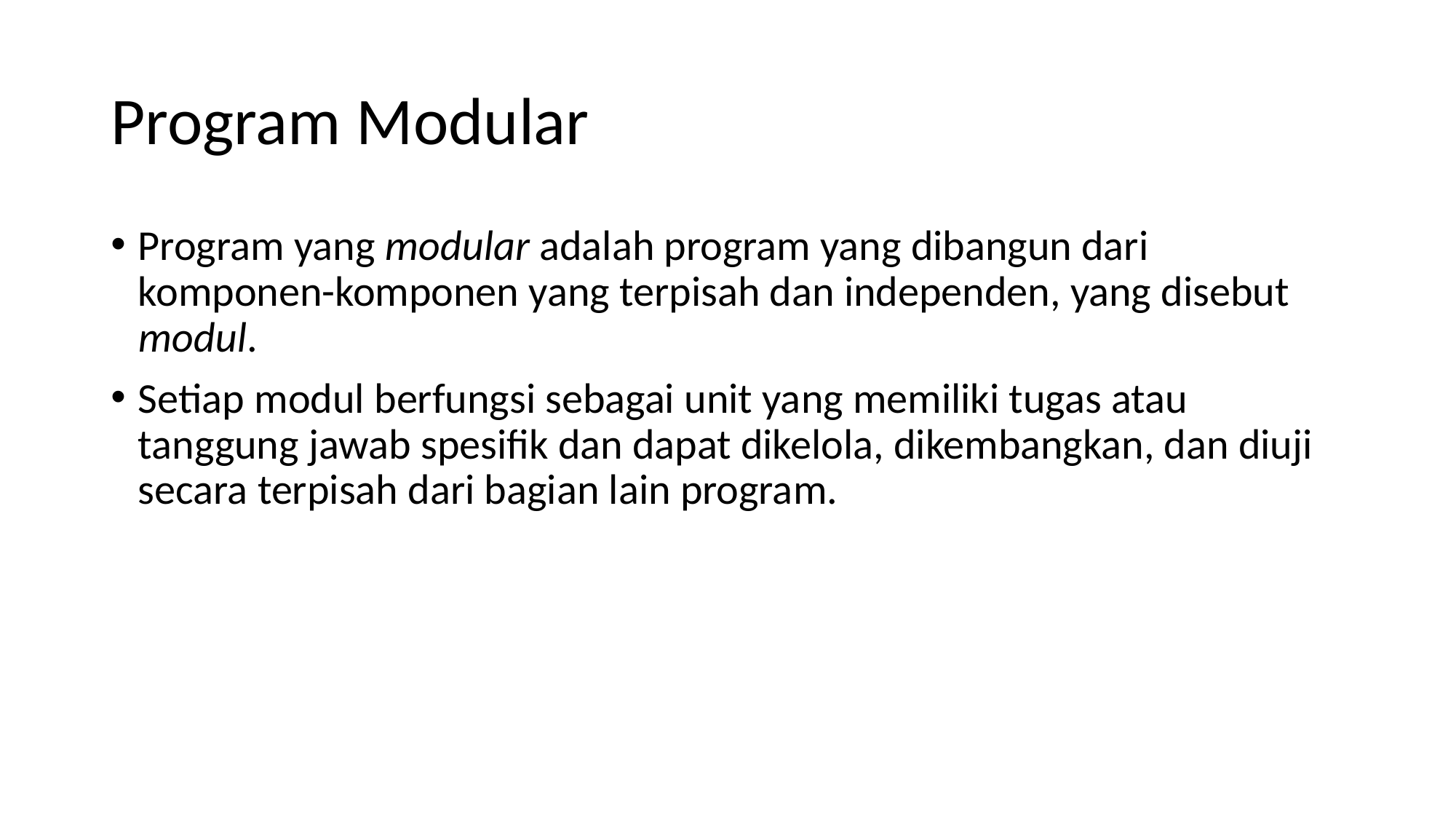

# Program Modular
Program yang modular adalah program yang dibangun dari komponen-komponen yang terpisah dan independen, yang disebut modul.
Setiap modul berfungsi sebagai unit yang memiliki tugas atau tanggung jawab spesifik dan dapat dikelola, dikembangkan, dan diuji secara terpisah dari bagian lain program.